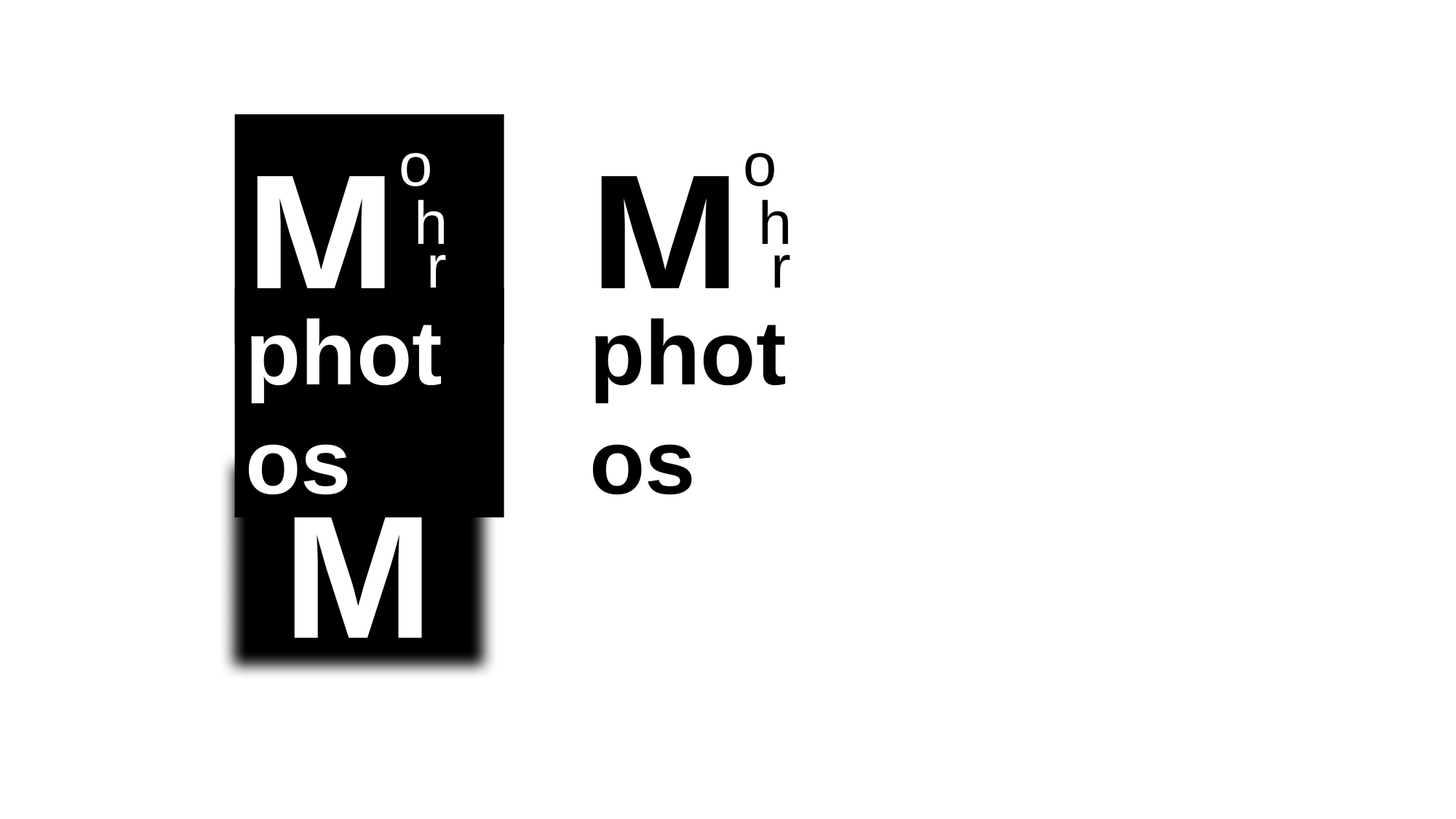

M
o
h
r
photos
M
o
h
r
photos
M